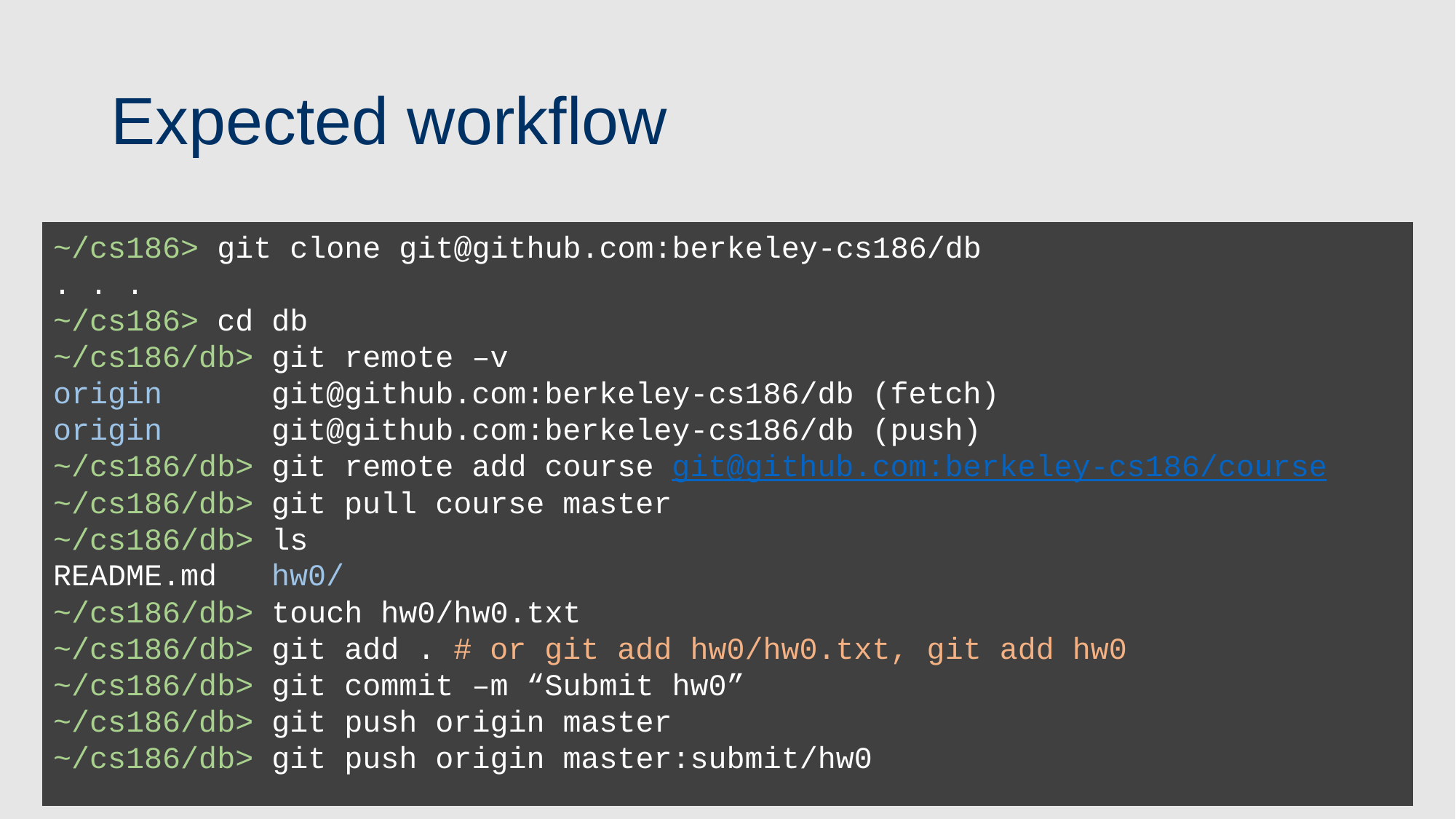

# Expected workflow
~/cs186> git clone git@github.com:berkeley-cs186/db
. . .
~/cs186> cd db
~/cs186/db> git remote –v
origin	git@github.com:berkeley-cs186/db (fetch)
origin	git@github.com:berkeley-cs186/db (push)
~/cs186/db> git remote add course git@github.com:berkeley-cs186/course
~/cs186/db> git pull course master
~/cs186/db> ls
README.md	hw0/
~/cs186/db> touch hw0/hw0.txt
~/cs186/db> git add . # or git add hw0/hw0.txt, git add hw0
~/cs186/db> git commit –m “Submit hw0”
~/cs186/db> git push origin master
~/cs186/db> git push origin master:submit/hw0